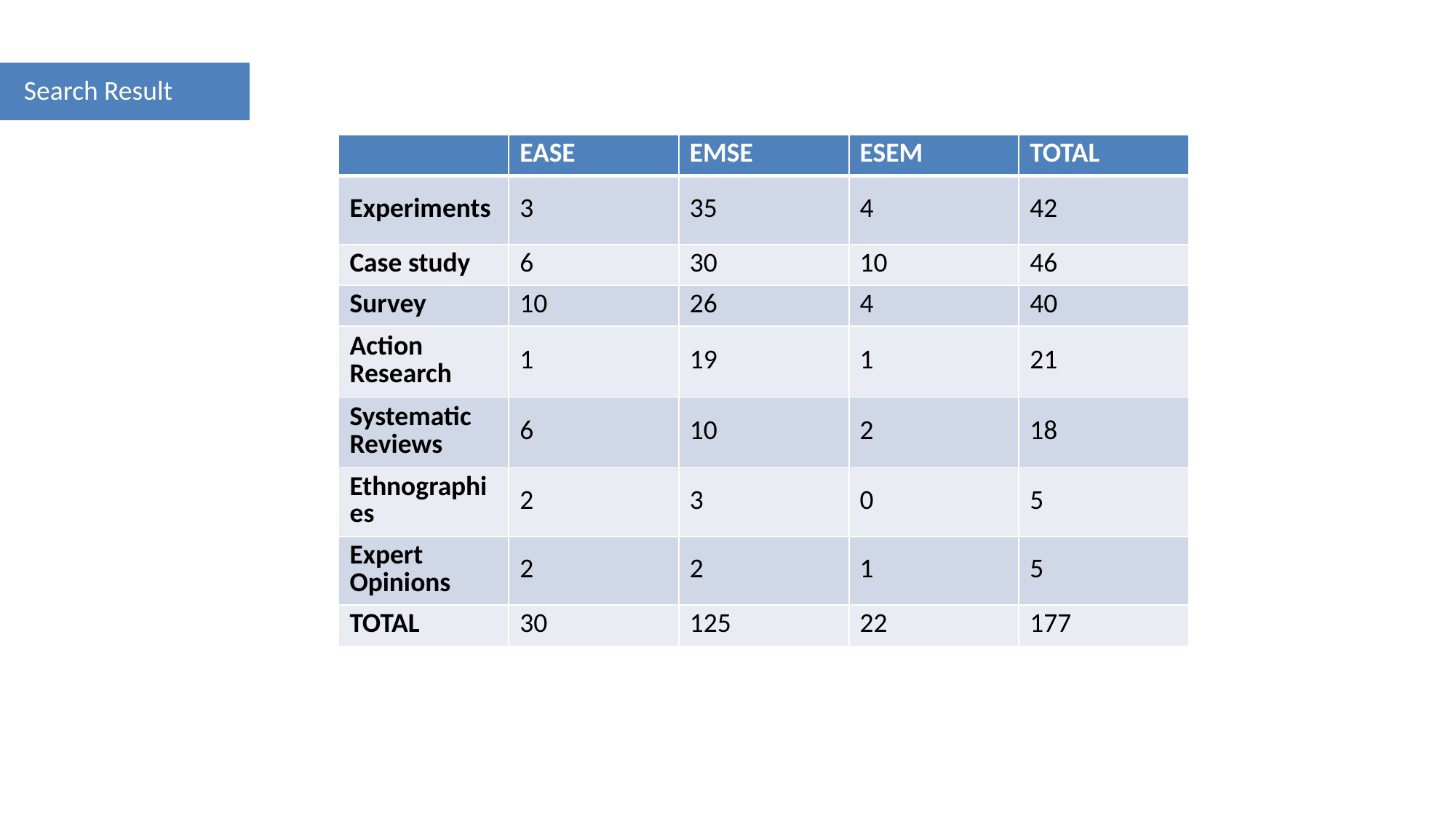

Search Result
|  | EASE | EMSE | ESEM | TOTAL |
| --- | --- | --- | --- | --- |
| Experiments | 3 | 35 | 4 | 42 |
| Case study | 6 | 30 | 10 | 46 |
| Survey | 10 | 26 | 4 | 40 |
| Action Research | 1 | 19 | 1 | 21 |
| Systematic Reviews | 6 | 10 | 2 | 18 |
| Ethnographies | 2 | 3 | 0 | 5 |
| Expert Opinions | 2 | 2 | 1 | 5 |
| TOTAL | 30 | 125 | 22 | 177 |